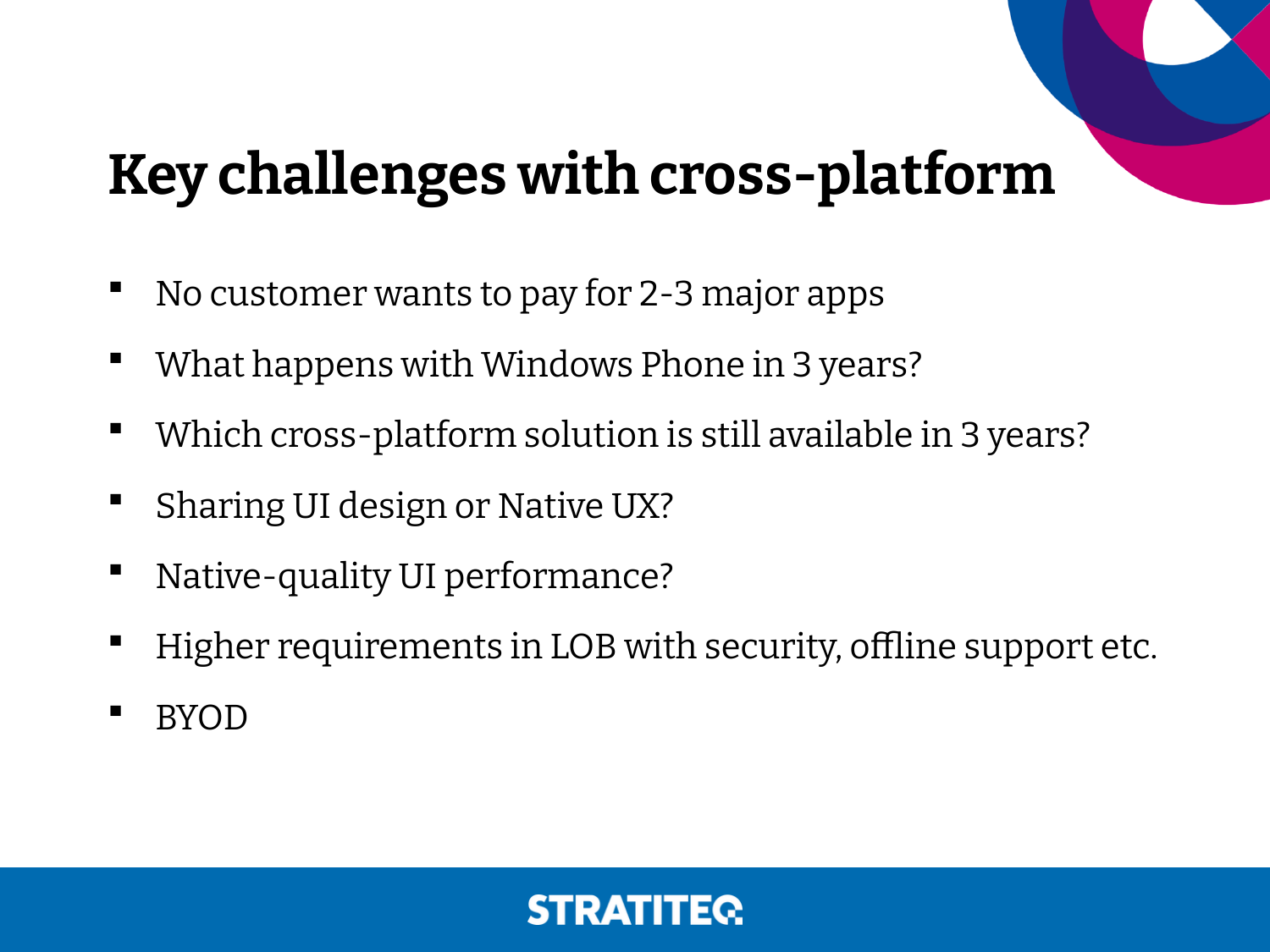

# Key challenges with cross-platform
No customer wants to pay for 2-3 major apps
What happens with Windows Phone in 3 years?
Which cross-platform solution is still available in 3 years?
Sharing UI design or Native UX?
Native-quality UI performance?
Higher requirements in LOB with security, offline support etc.
BYOD